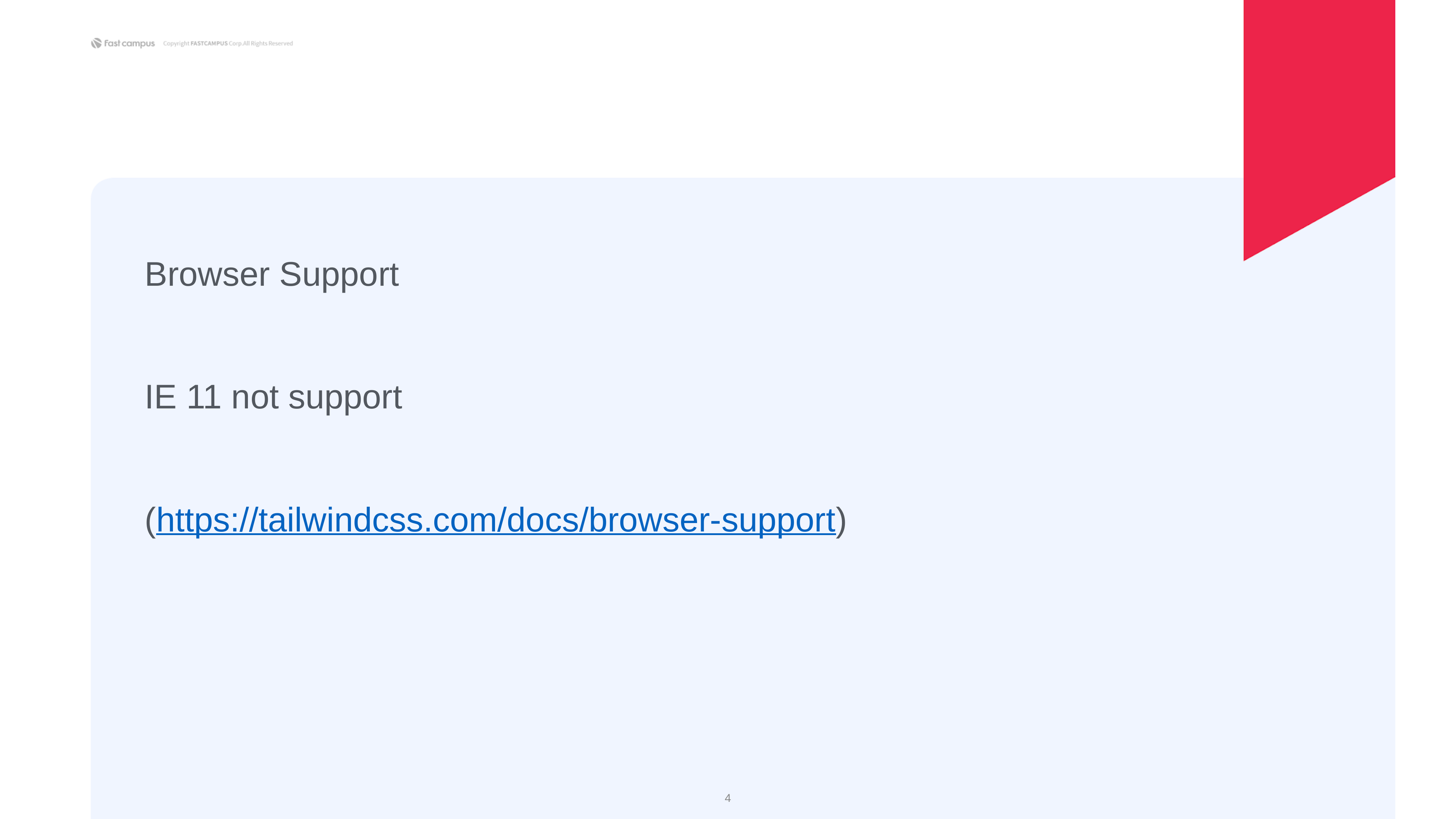

Browser Support

IE 11 not support

(https://tailwindcss.com/docs/browser-support)

4